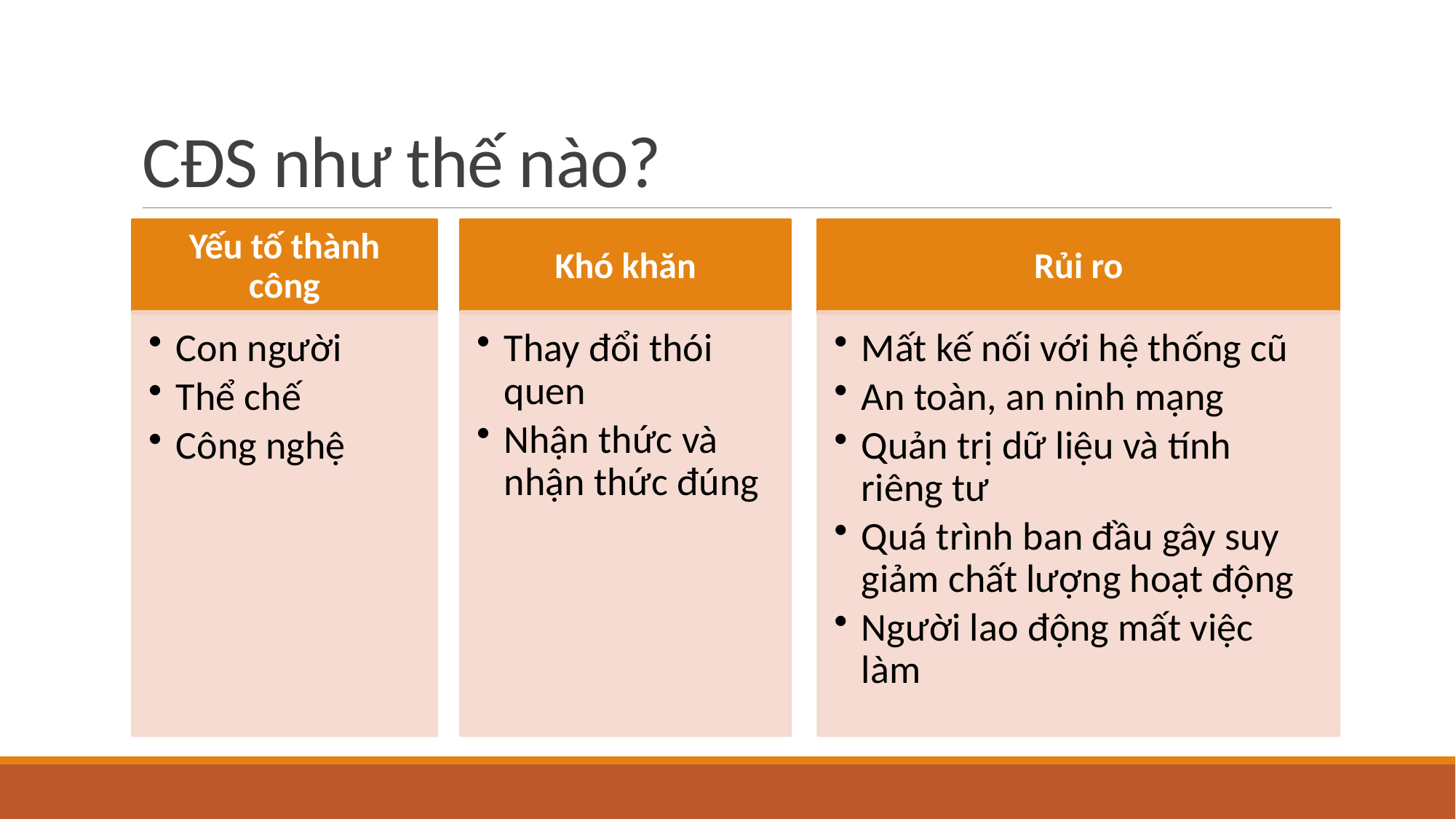

# CĐS như thế nào?
Yếu tố thành công
Con người
Thể chế
Công nghệ
Khó khăn
Thay đổi thói quen
Nhận thức và nhận thức đúng
Rủi ro
Mất kế nối với hệ thống cũ
An toàn, an ninh mạng
Quản trị dữ liệu và tính riêng tư
Quá trình ban đầu gây suy giảm chất lượng hoạt động
Người lao động mất việc làm